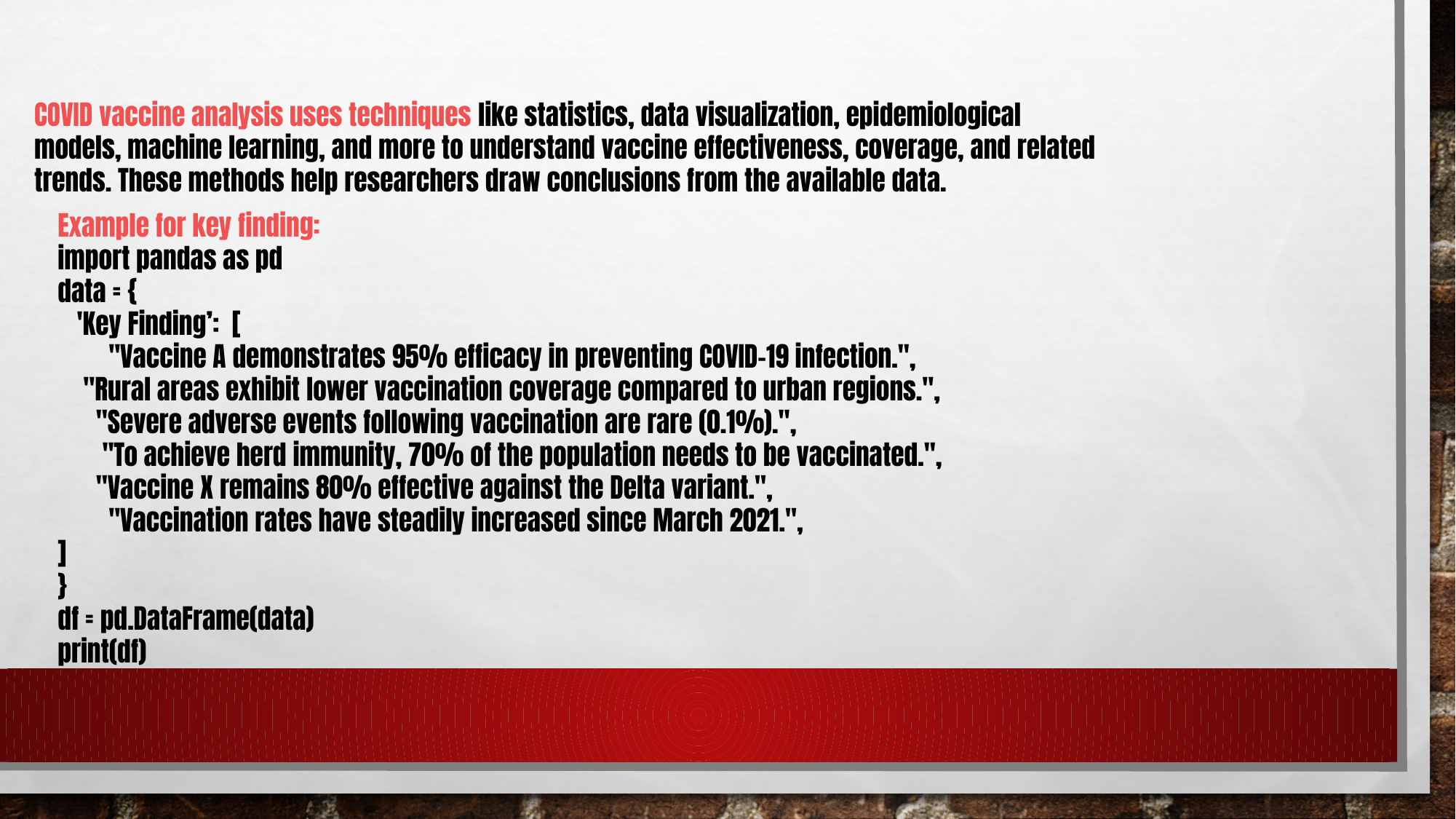

COVID vaccine analysis uses techniques like statistics, data visualization, epidemiological models, machine learning, and more to understand vaccine effectiveness, coverage, and related trends. These methods help researchers draw conclusions from the available data.
Example for key finding:
import pandas as pd
data = {
   'Key Finding’:  [
        "Vaccine A demonstrates 95% efficacy in preventing COVID-19 infection.",
    "Rural areas exhibit lower vaccination coverage compared to urban regions.",
      "Severe adverse events following vaccination are rare (0.1%).",
       "To achieve herd immunity, 70% of the population needs to be vaccinated.",
      "Vaccine X remains 80% effective against the Delta variant.",
        "Vaccination rates have steadily increased since March 2021.",
]
}
df = pd.DataFrame(data)
print(df)